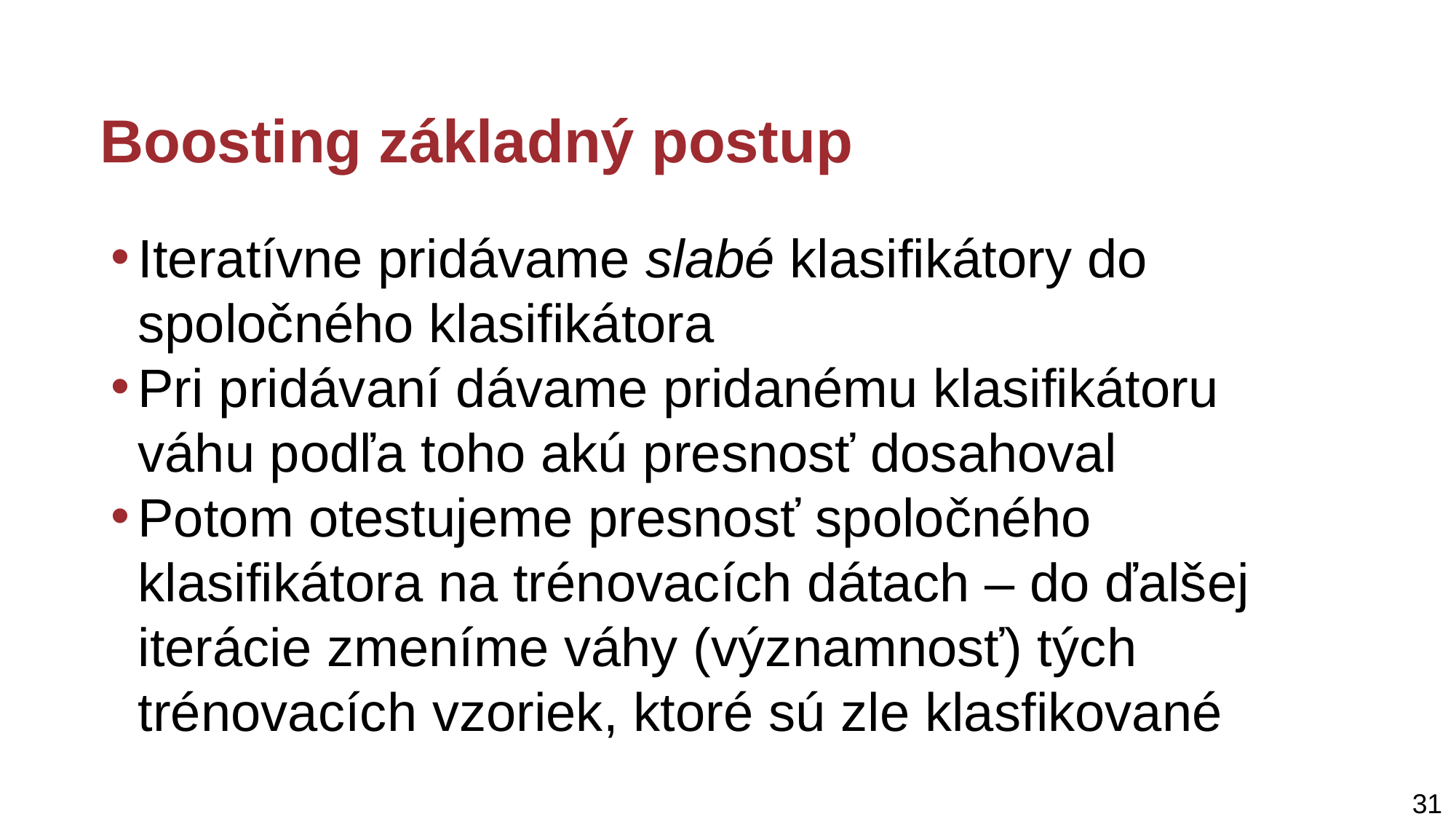

# Boosting základný postup
Iteratívne pridávame slabé klasifikátory do spoločného klasifikátora
Pri pridávaní dávame pridanému klasifikátoru váhu podľa toho akú presnosť dosahoval
Potom otestujeme presnosť spoločného klasifikátora na trénovacích dátach – do ďalšej iterácie zmeníme váhy (významnosť) tých trénovacích vzoriek, ktoré sú zle klasfikované